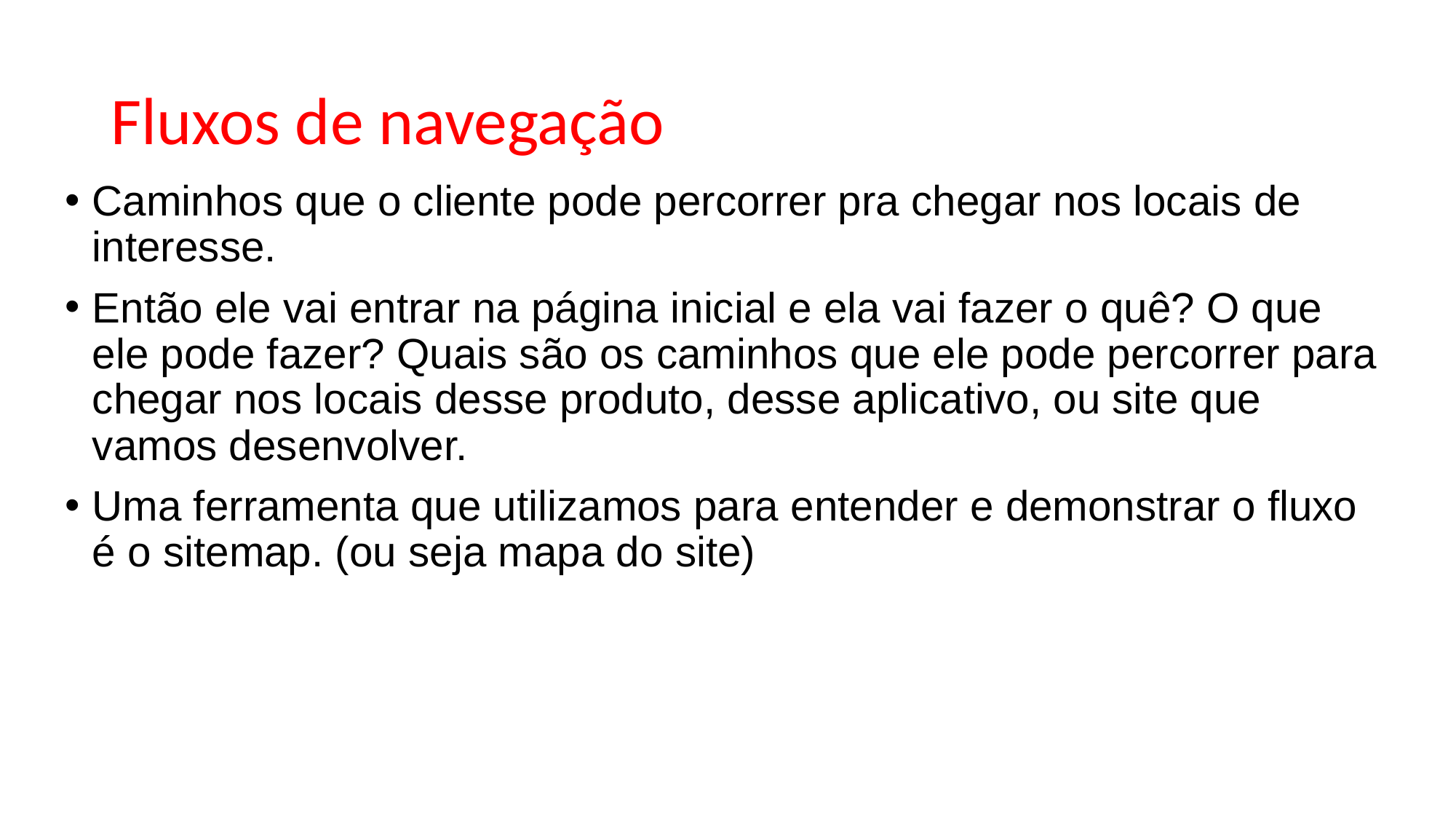

# Fluxos de navegação
Caminhos que o cliente pode percorrer pra chegar nos locais de interesse.
Então ele vai entrar na página inicial e ela vai fazer o quê? O que ele pode fazer? Quais são os caminhos que ele pode percorrer para chegar nos locais desse produto, desse aplicativo, ou site que vamos desenvolver.
Uma ferramenta que utilizamos para entender e demonstrar o fluxo é o sitemap. (ou seja mapa do site)